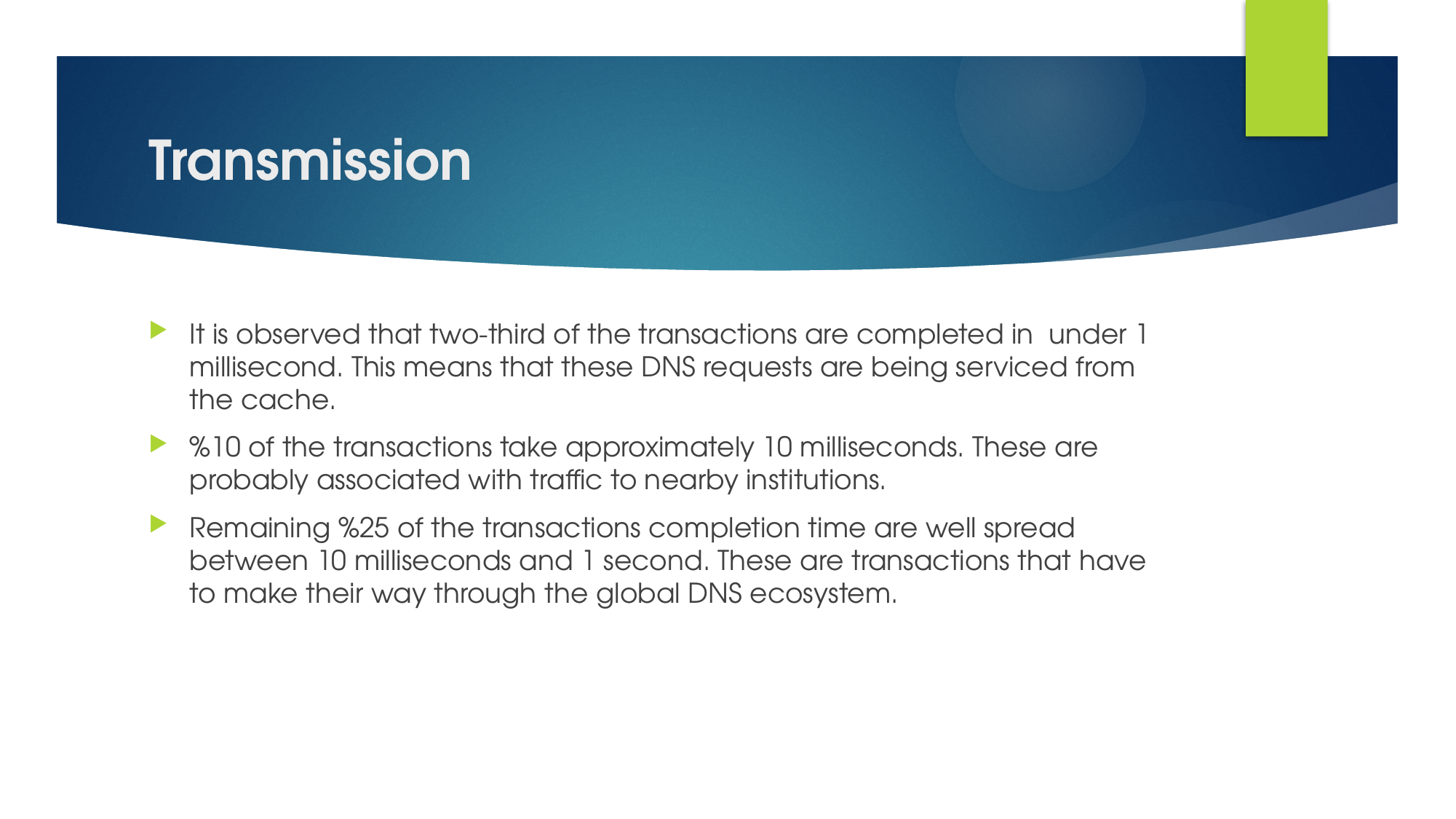

# Transmission
It is observed that two-third of the transactions are completed in  under 1 millisecond. This means that these DNS requests are being serviced from the cache.
%10 of the transactions take approximately 10 milliseconds. These are probably associated with traffic to nearby institutions.
Remaining %25 of the transactions completion time are well spread between 10 milliseconds and 1 second. These are transactions that have to make their way through the global DNS ecosystem.